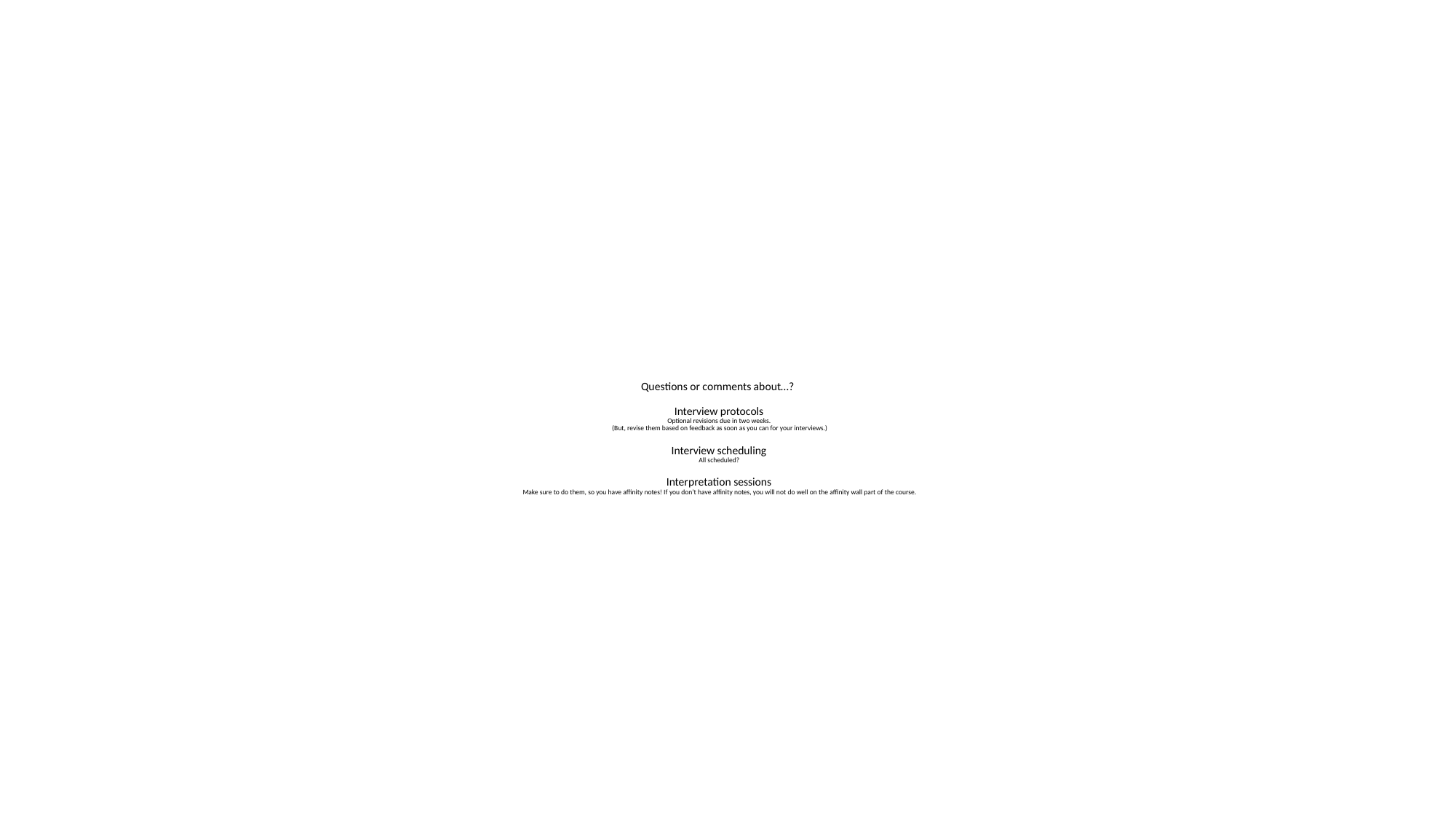

# Questions or comments about…? Interview protocols Optional revisions due in two weeks. (But, revise them based on feedback as soon as you can for your interviews.) Interview scheduling All scheduled? Interpretation sessions Make sure to do them, so you have affinity notes! If you don’t have affinity notes, you will not do well on the affinity wall part of the course.